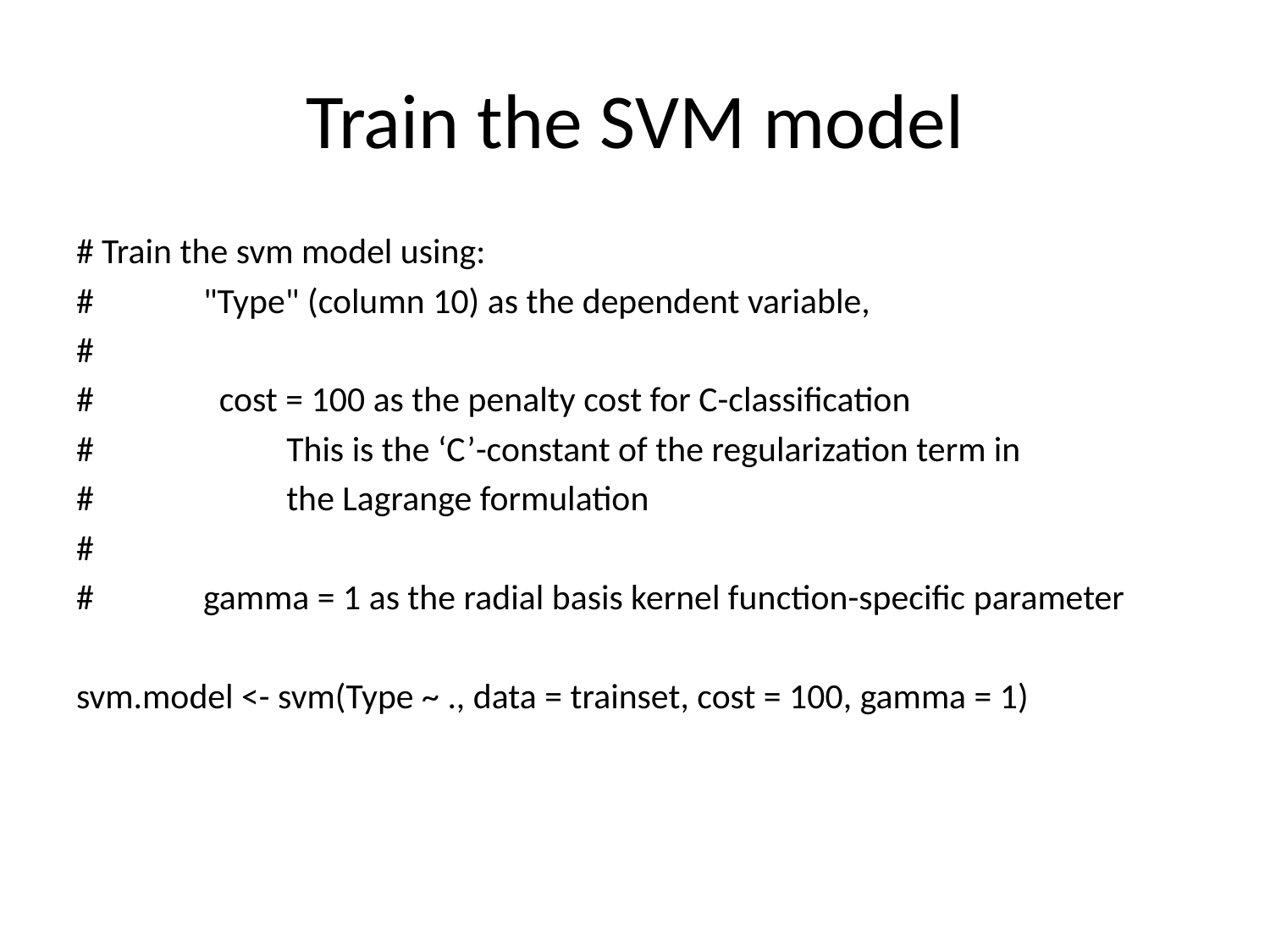

# Train the SVM model
# Train the svm model using:
# 	"Type" (column 10) as the dependent variable,
#
# 	  cost = 100 as the penalty cost for C-classification
#                        This is the ‘C’-constant of the regularization term in
#                        the Lagrange formulation
#
# 	gamma = 1 as the radial basis kernel function-specific parameter

svm.model <- svm(Type ~ ., data = trainset, cost = 100, gamma = 1)